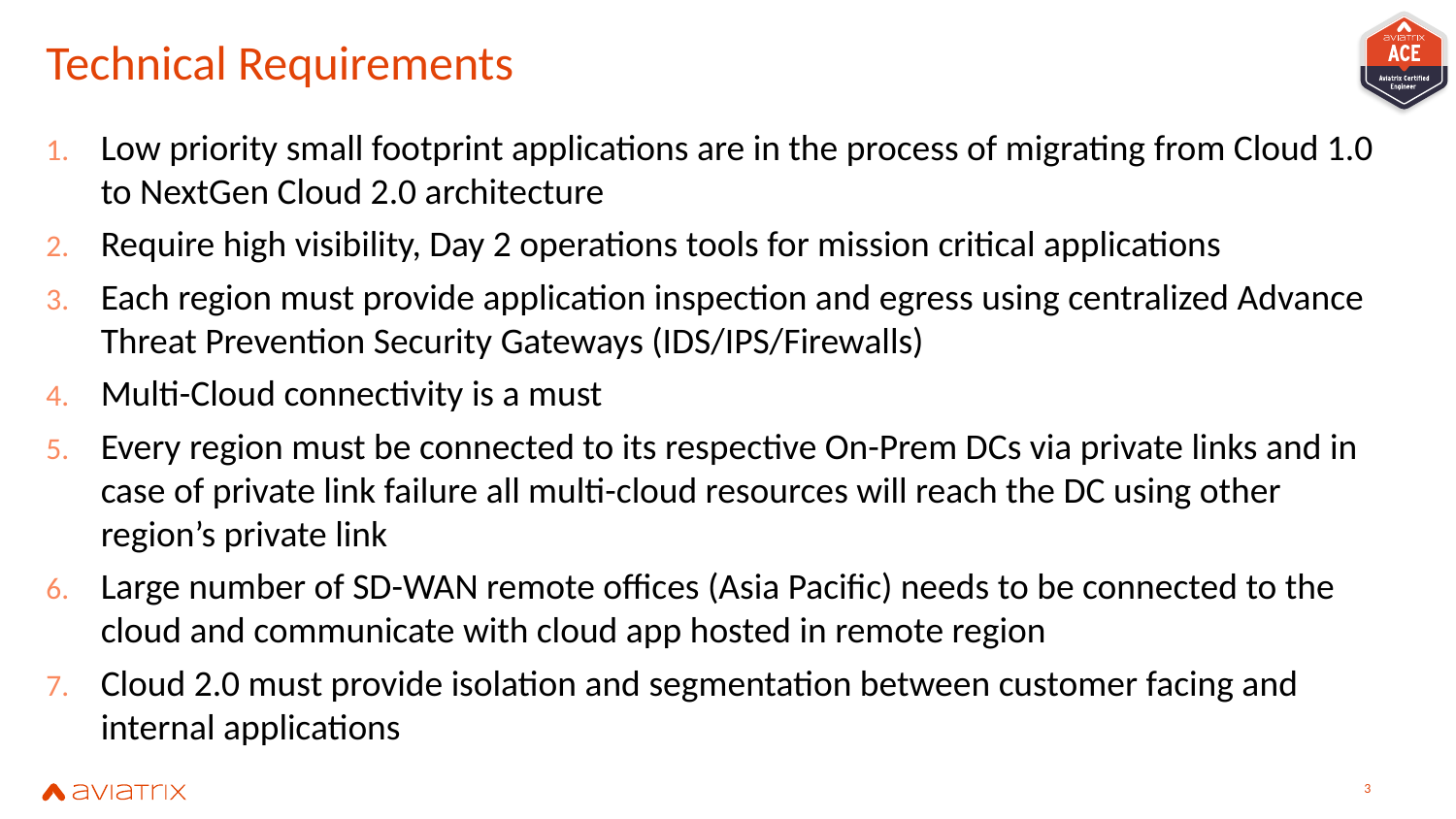

# Technical Requirements
Low priority small footprint applications are in the process of migrating from Cloud 1.0 to NextGen Cloud 2.0 architecture
Require high visibility, Day 2 operations tools for mission critical applications
Each region must provide application inspection and egress using centralized Advance Threat Prevention Security Gateways (IDS/IPS/Firewalls)
Multi-Cloud connectivity is a must
Every region must be connected to its respective On-Prem DCs via private links and in case of private link failure all multi-cloud resources will reach the DC using other region’s private link
Large number of SD-WAN remote offices (Asia Pacific) needs to be connected to the cloud and communicate with cloud app hosted in remote region
Cloud 2.0 must provide isolation and segmentation between customer facing and internal applications
3